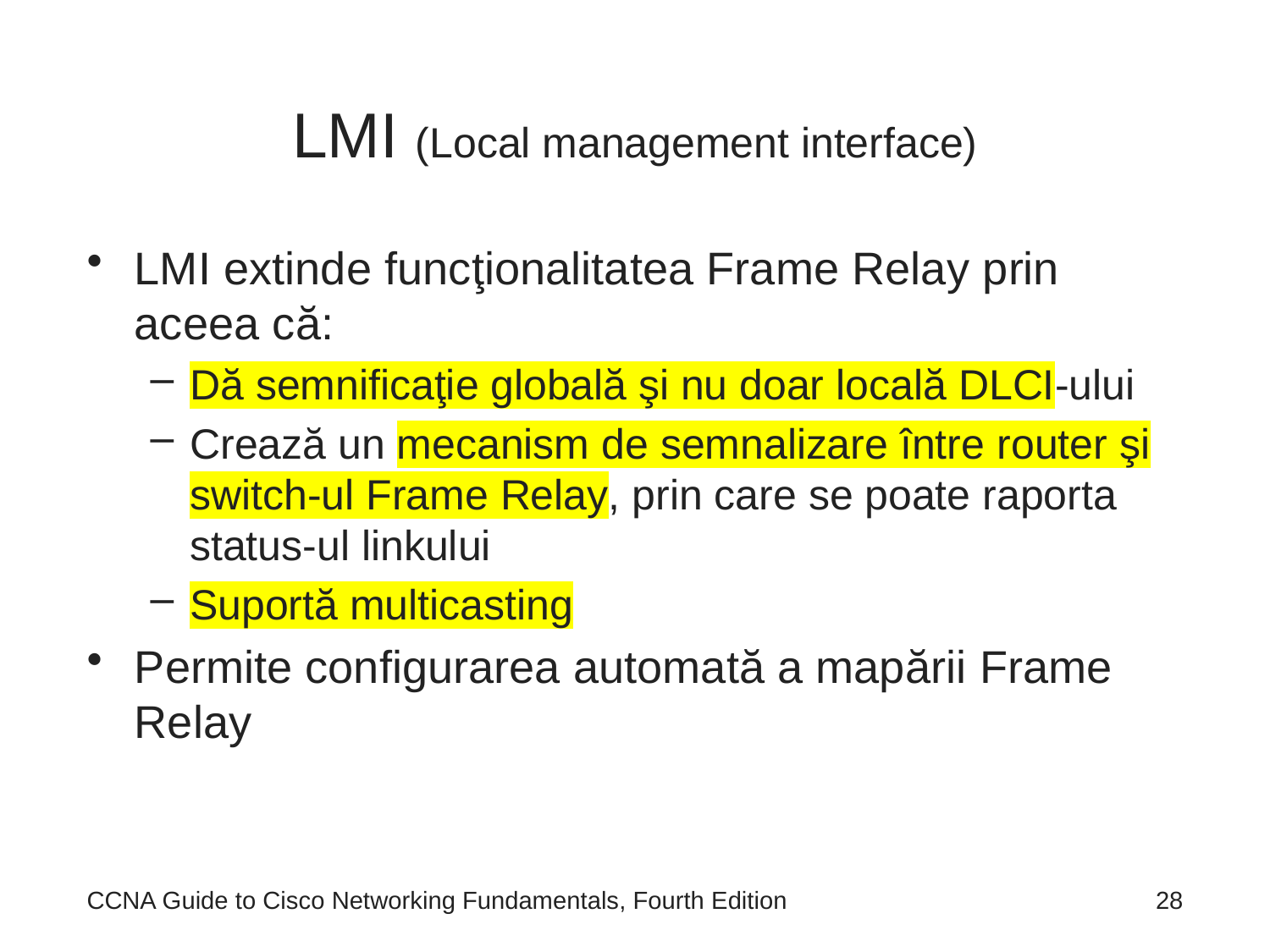

# LMI (Local management interface)
LMI extinde funcţionalitatea Frame Relay prin aceea că:
Dă semnificaţie globală şi nu doar locală DLCI-ului
Crează un mecanism de semnalizare între router şi switch-ul Frame Relay, prin care se poate raporta status-ul linkului
Suportă multicasting
Permite configurarea automată a mapării Frame Relay
CCNA Guide to Cisco Networking Fundamentals, Fourth Edition
28